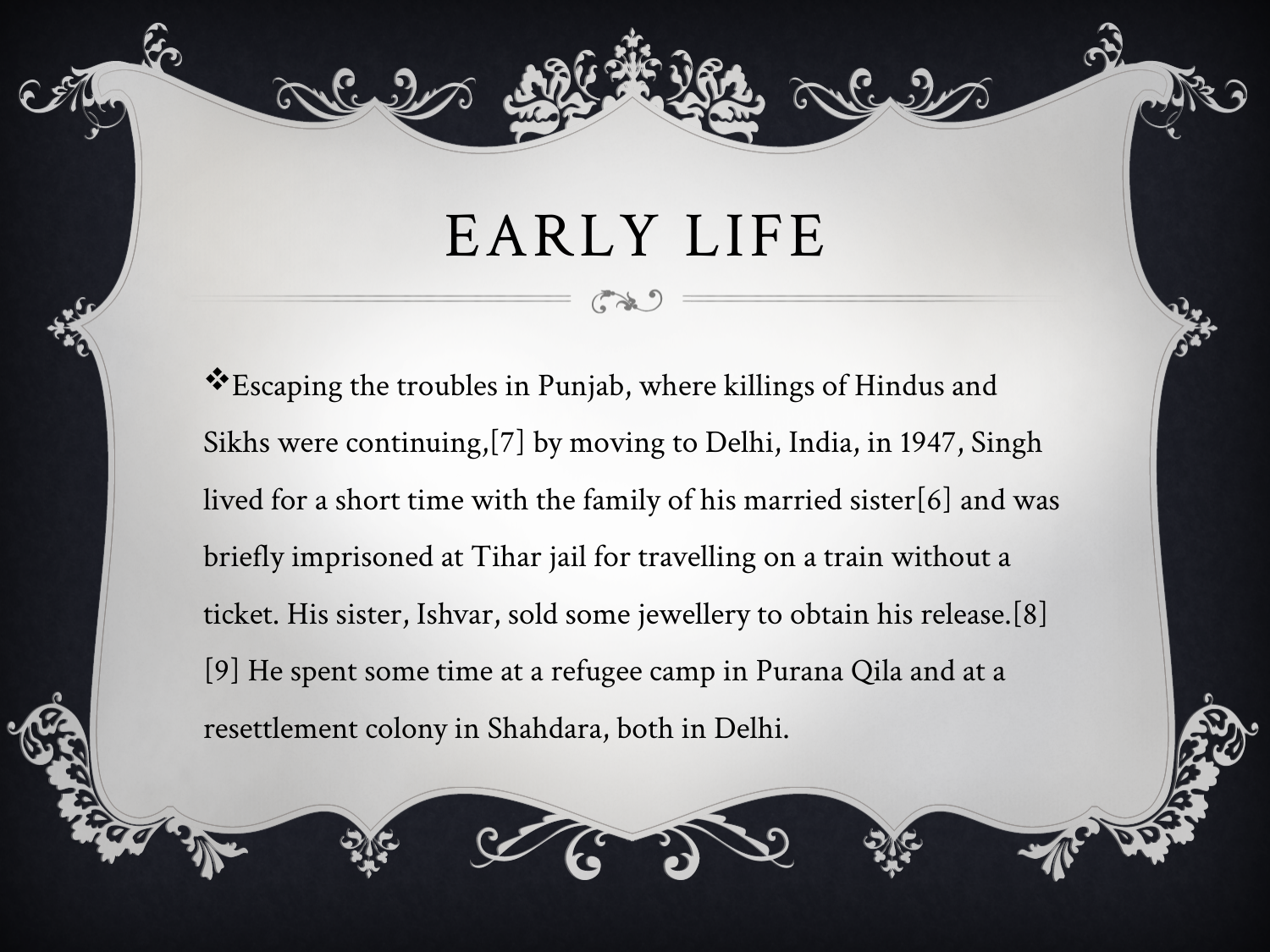

# Early life
Escaping the troubles in Punjab, where killings of Hindus and Sikhs were continuing,[7] by moving to Delhi, India, in 1947, Singh lived for a short time with the family of his married sister[6] and was briefly imprisoned at Tihar jail for travelling on a train without a ticket. His sister, Ishvar, sold some jewellery to obtain his release.[8][9] He spent some time at a refugee camp in Purana Qila and at a resettlement colony in Shahdara, both in Delhi.